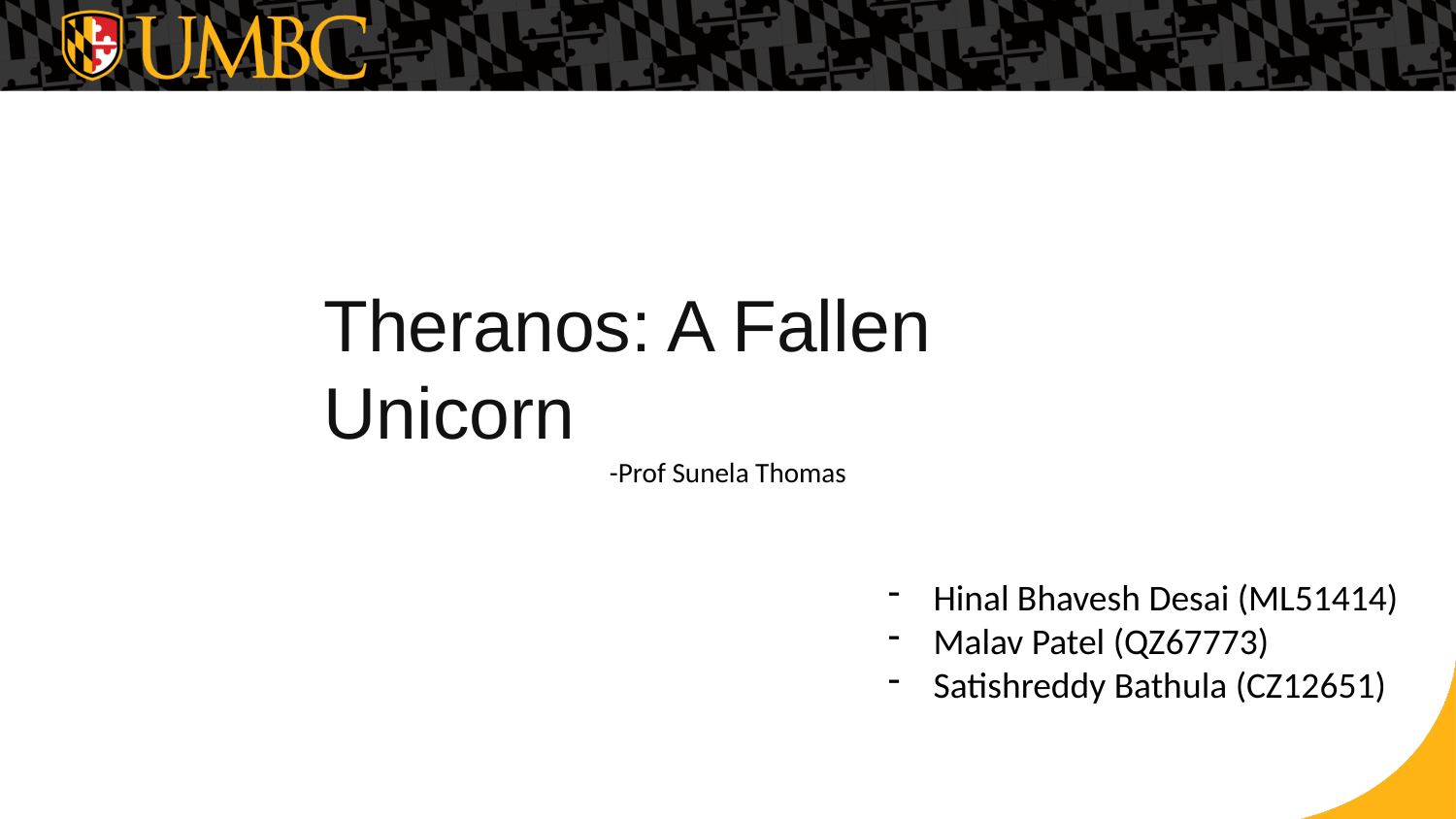

Theranos: A Fallen Unicorn
-Prof Sunela Thomas
Hinal Bhavesh Desai (ML51414)
Malav Patel (QZ67773)
Satishreddy Bathula (CZ12651)